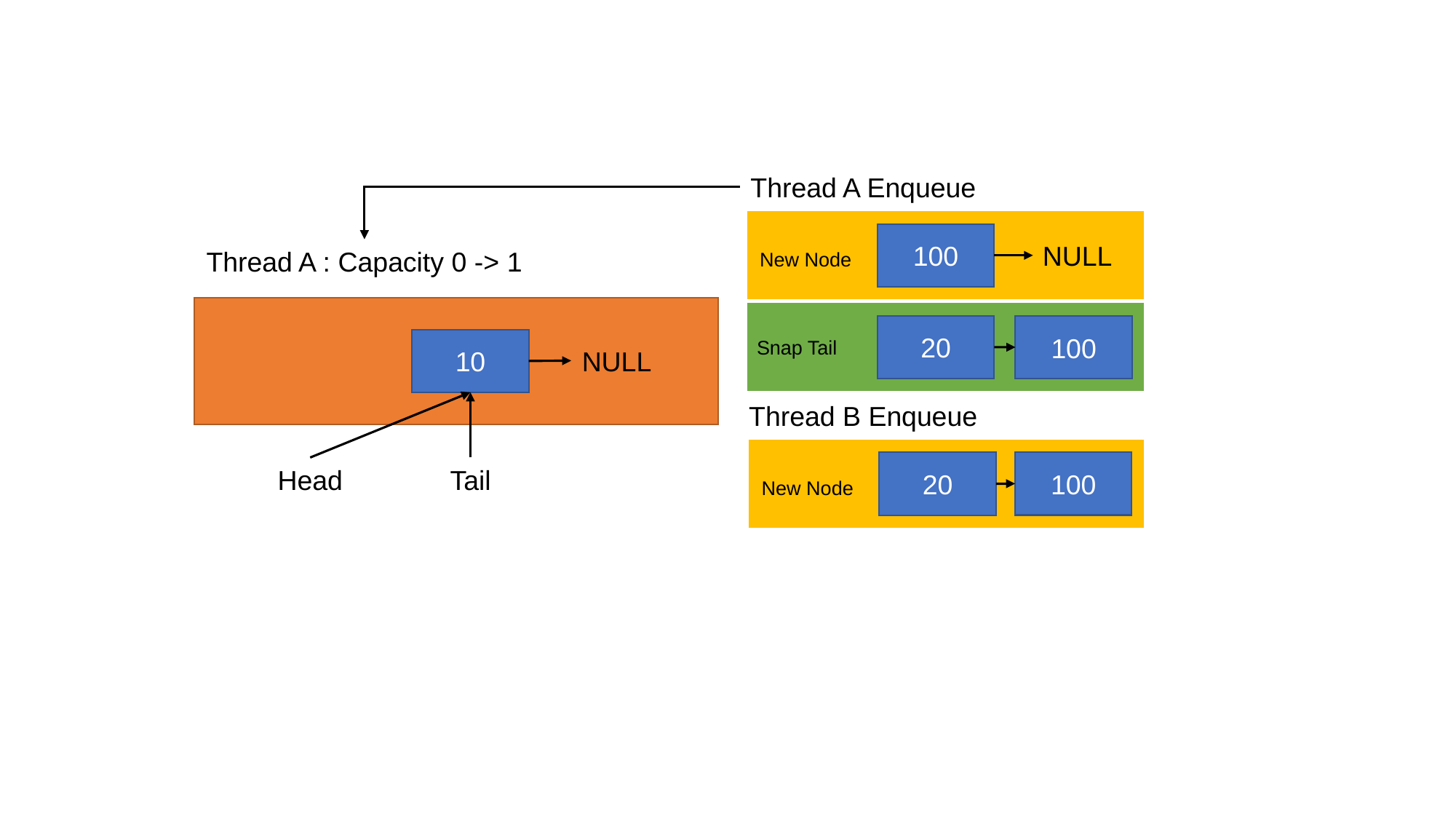

Thread A Enqueue

100
NULL
New Node

20
Snap Tail
Thread A : Capacity 0 -> 1

10
NULL
Head
Tail
100
Thread B Enqueue

20
New Node
100